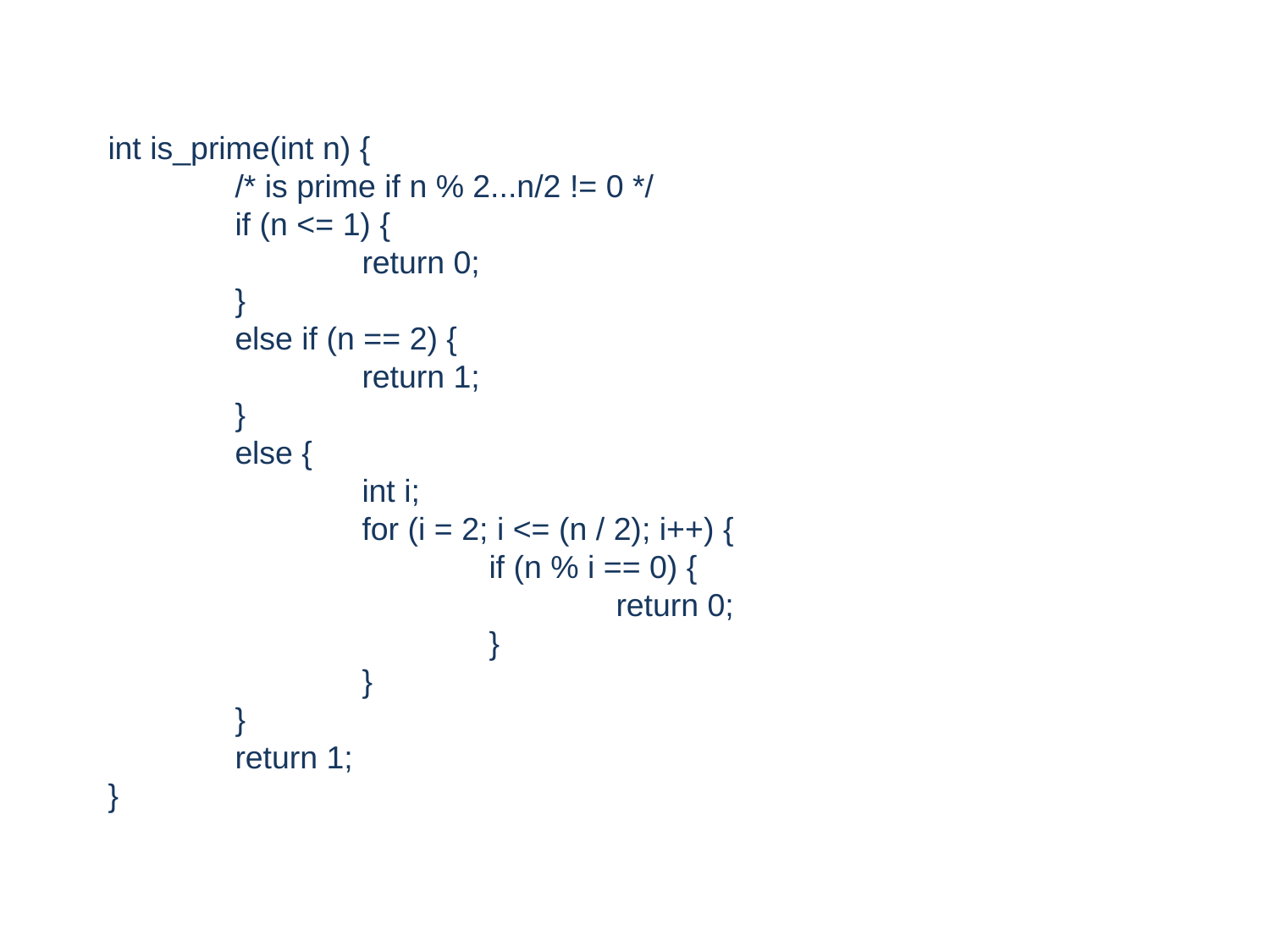

# int is_prime(int n) { /* is prime if n % 2...n/2 != 0 */ if (n <= 1) { return 0; } else if (n == 2) { return 1; } else { int i; for (i = 2; i <= (n / 2); i++) { if (n % i == 0) { return 0; } } } return 1; }